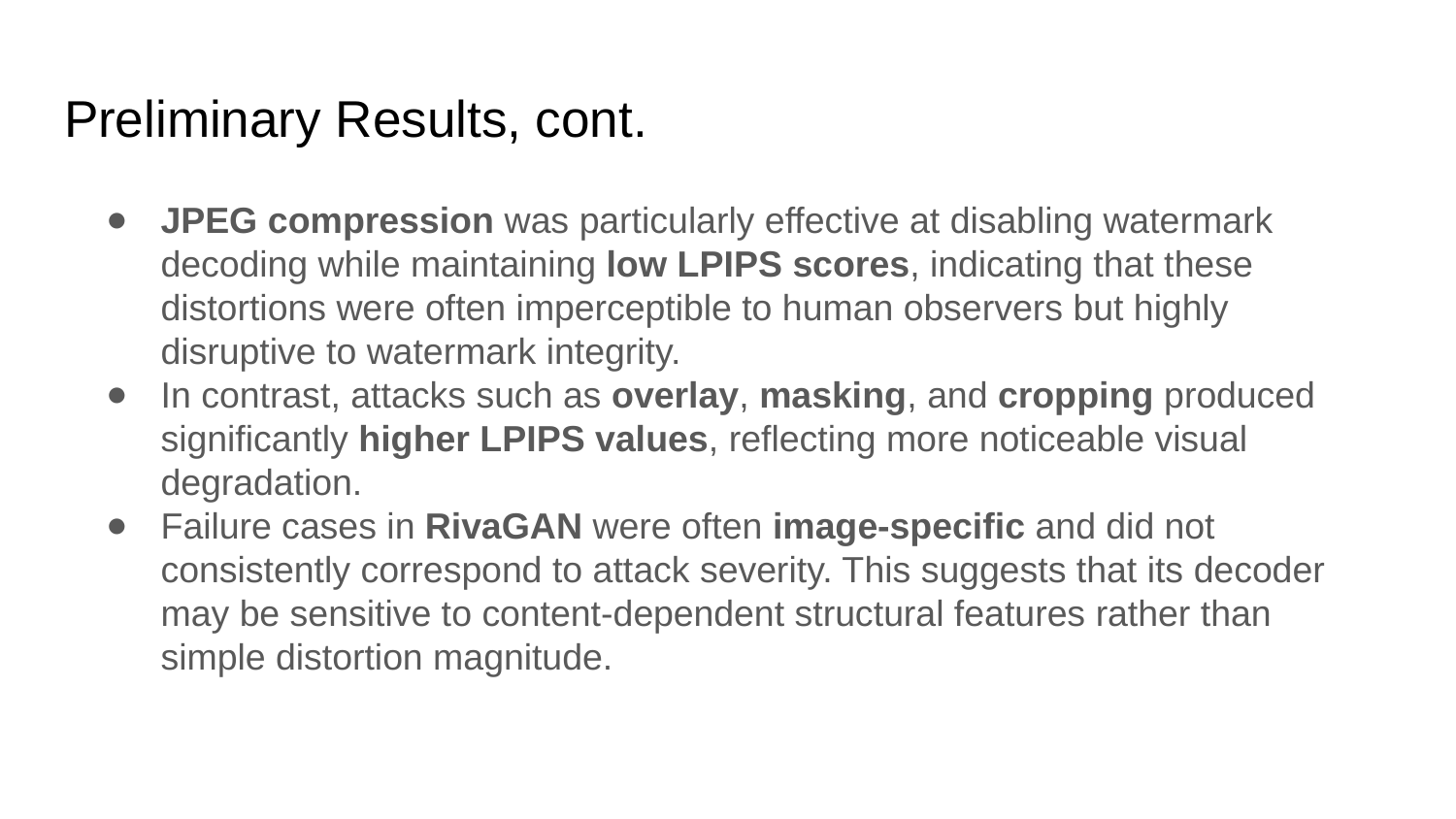

# Preliminary Results, cont.
JPEG compression was particularly effective at disabling watermark decoding while maintaining low LPIPS scores, indicating that these distortions were often imperceptible to human observers but highly disruptive to watermark integrity.
In contrast, attacks such as overlay, masking, and cropping produced significantly higher LPIPS values, reflecting more noticeable visual degradation.
Failure cases in RivaGAN were often image-specific and did not consistently correspond to attack severity. This suggests that its decoder may be sensitive to content-dependent structural features rather than simple distortion magnitude.